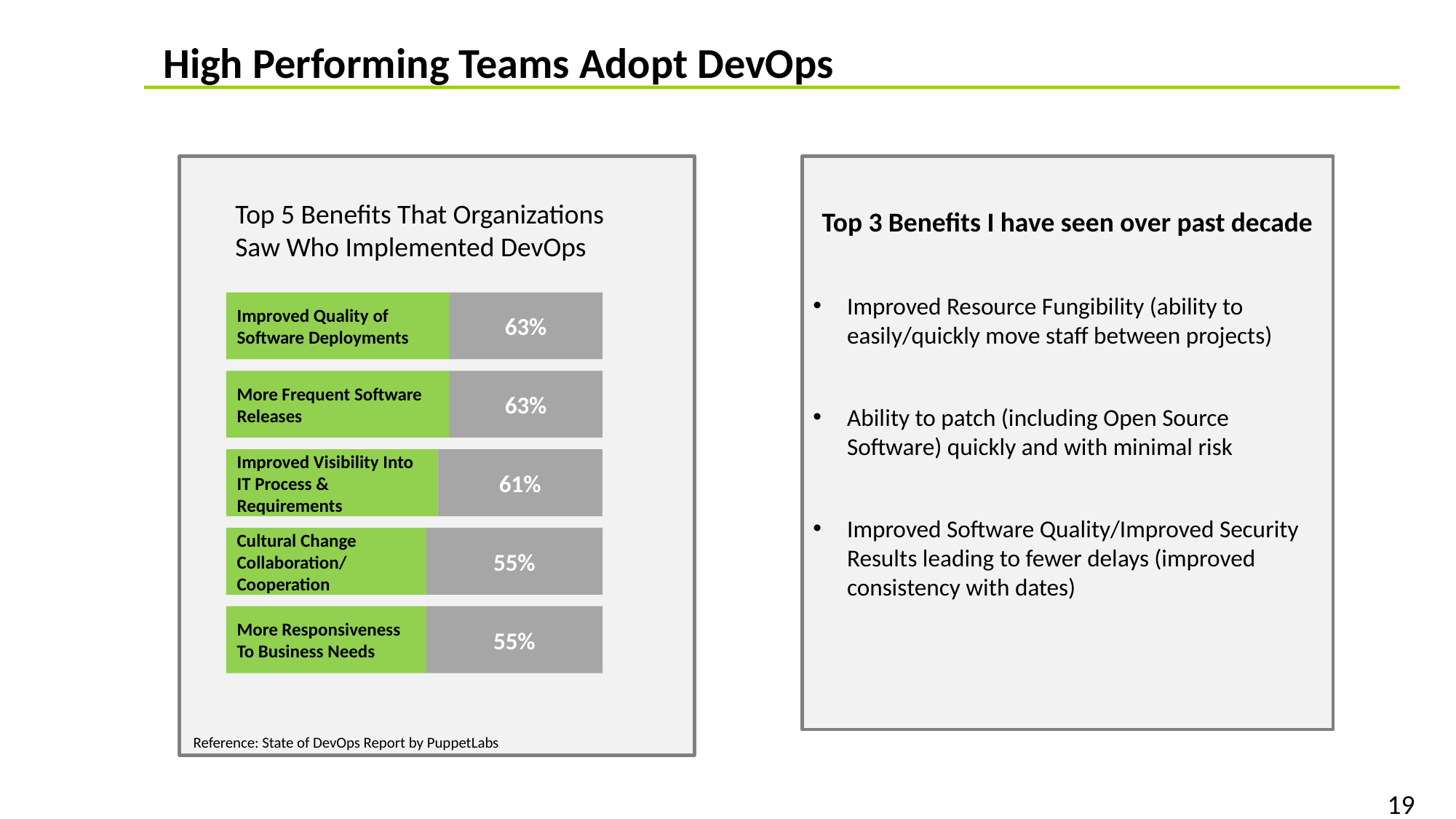

High Performing Teams Adopt DevOps

Top 3 Benefits I have seen over past decade

Improved Resource Fungibility (ability to easily/quickly move staff between projects)

Ability to patch (including Open Source Software) quickly and with minimal risk

Improved Software Quality/Improved Security Results leading to fewer delays (improved consistency with dates)

Top 5 Benefits That Organizations Saw Who Implemented DevOps
Improved Quality of Software Deployments
63%
More Frequent Software Releases
63%
Improved Visibility Into IT Process & Requirements
61%
Cultural Change Collaboration/ Cooperation
55%
More Responsiveness To Business Needs
55%
Reference: State of DevOps Report by PuppetLabs